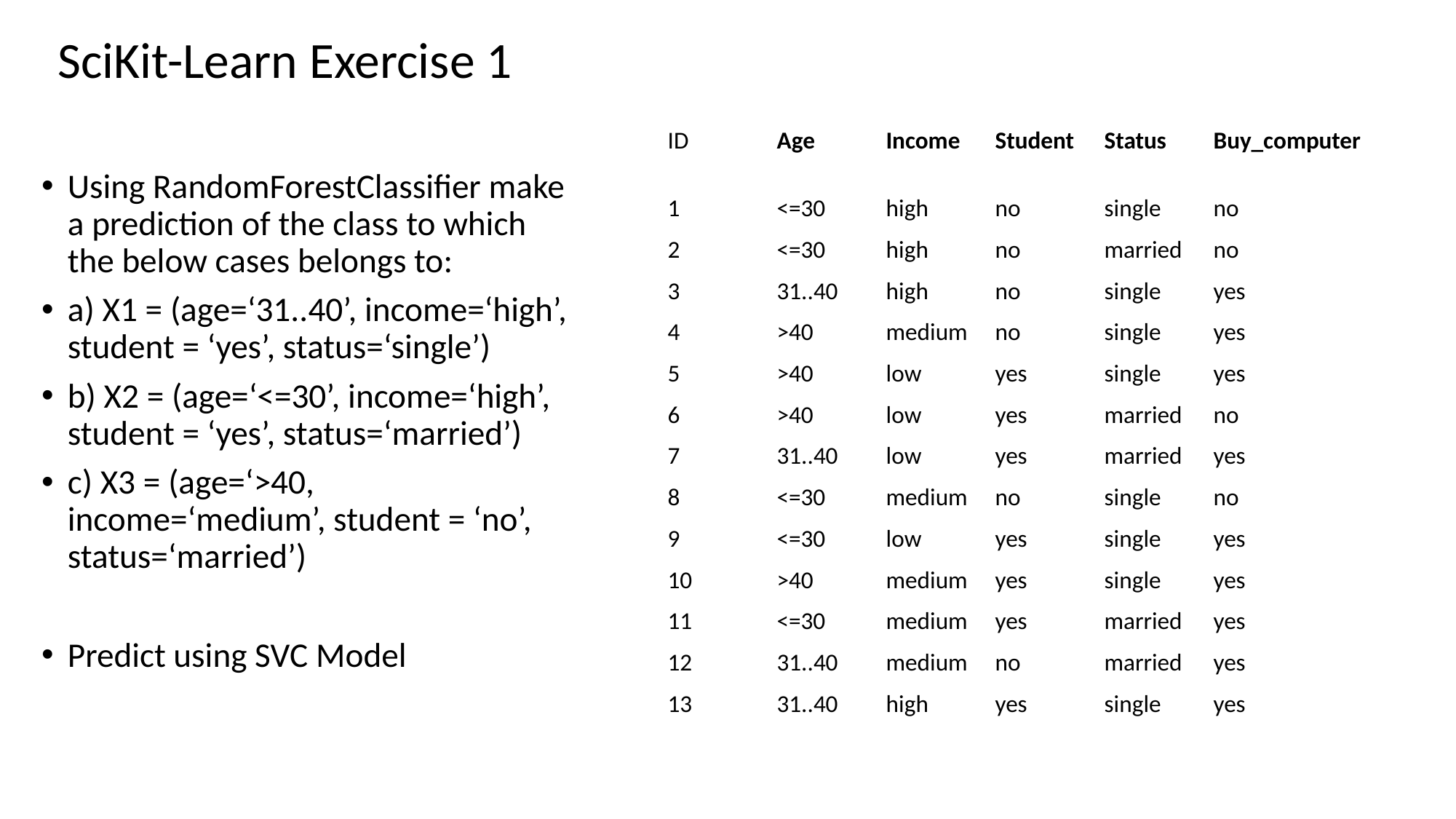

# SciKit-Learn Exercise 1
ID	Age 	Income 	Student 	Status 	Buy_computer
1 	<=30 	high 	no 	single 	no
2 	<=30 	high 	no 	married 	no
3 	31..40 	high 	no 	single 	yes
4 	>40 	medium 	no 	single 	yes
5 	>40 	low 	yes 	single 	yes
6 	>40 	low 	yes 	married 	no
7 	31..40 	low 	yes 	married 	yes
8 	<=30 	medium 	no 	single 	no
9 	<=30 	low 	yes 	single 	yes
10 	>40 	medium 	yes 	single 	yes
11 	<=30 	medium 	yes 	married 	yes
12 	31..40 	medium 	no 	married 	yes
13 	31..40 	high 	yes 	single 	yes

Using RandomForestClassifier make a prediction of the class to which the below cases belongs to:
a) X1 = (age=‘31..40’, income=‘high’, student = ‘yes’, status=‘single’)
b) X2 = (age=‘<=30’, income=‘high’, student = ‘yes’, status=‘married’)
c) X3 = (age=‘>40, income=‘medium’, student = ‘no’, status=‘married’)

Predict using SVC Model